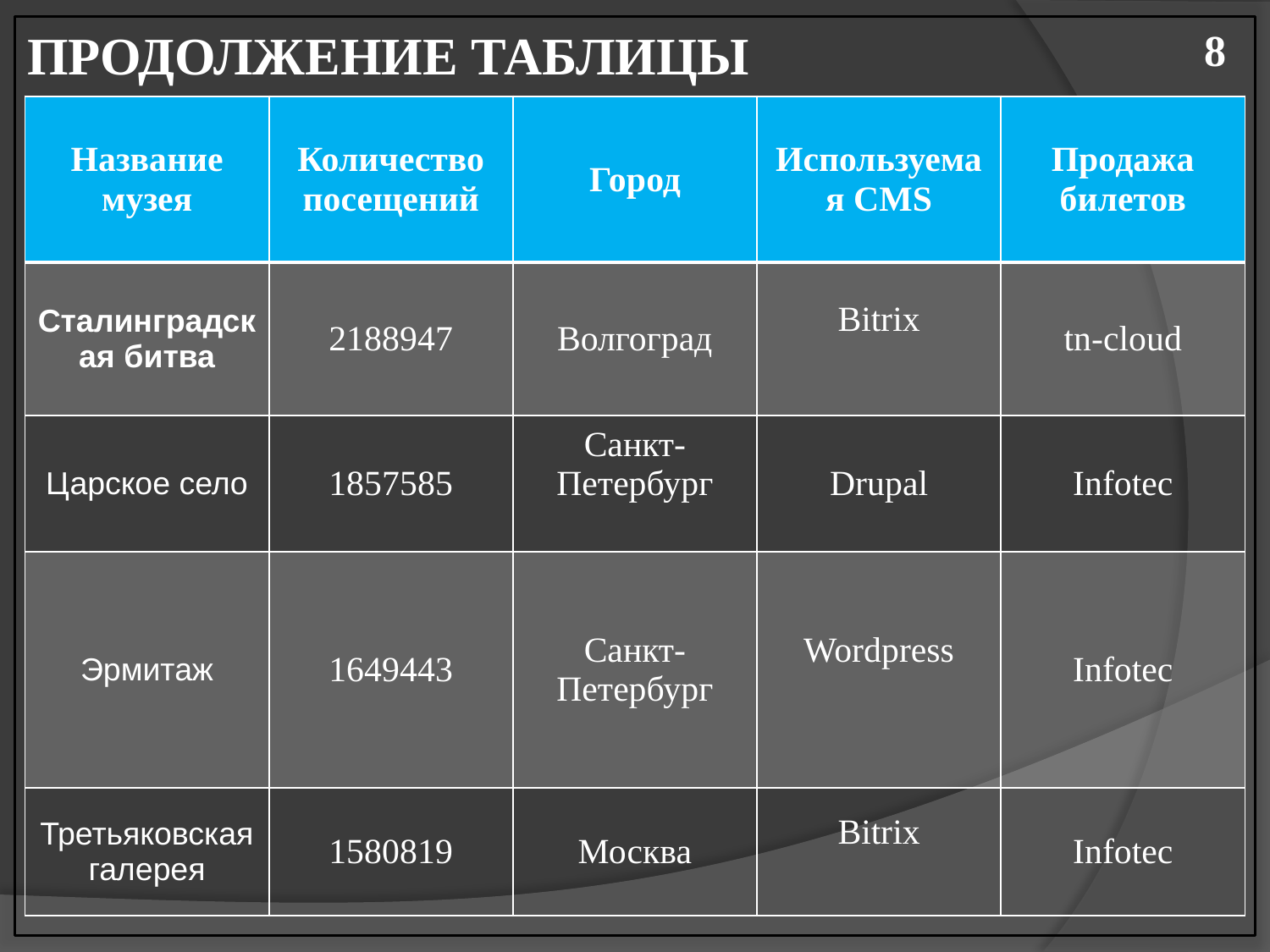

ПРОДОЛЖЕНИЕ ТАБЛИЦЫ
8
| Название музея | Количество посещений | Город | Используемая CMS | Продажа билетов |
| --- | --- | --- | --- | --- |
| Сталинградская битва | 2188947 | Волгоград | Bitrix | tn-cloud |
| Царское село | 1857585 | Санкт-Петербург | Drupal | Infotec |
| Эрмитаж | 1649443 | Санкт-Петербург | Wordpress | Infotec |
| Третьяковская галерея | 1580819 | Москва | Bitrix | Infotec |